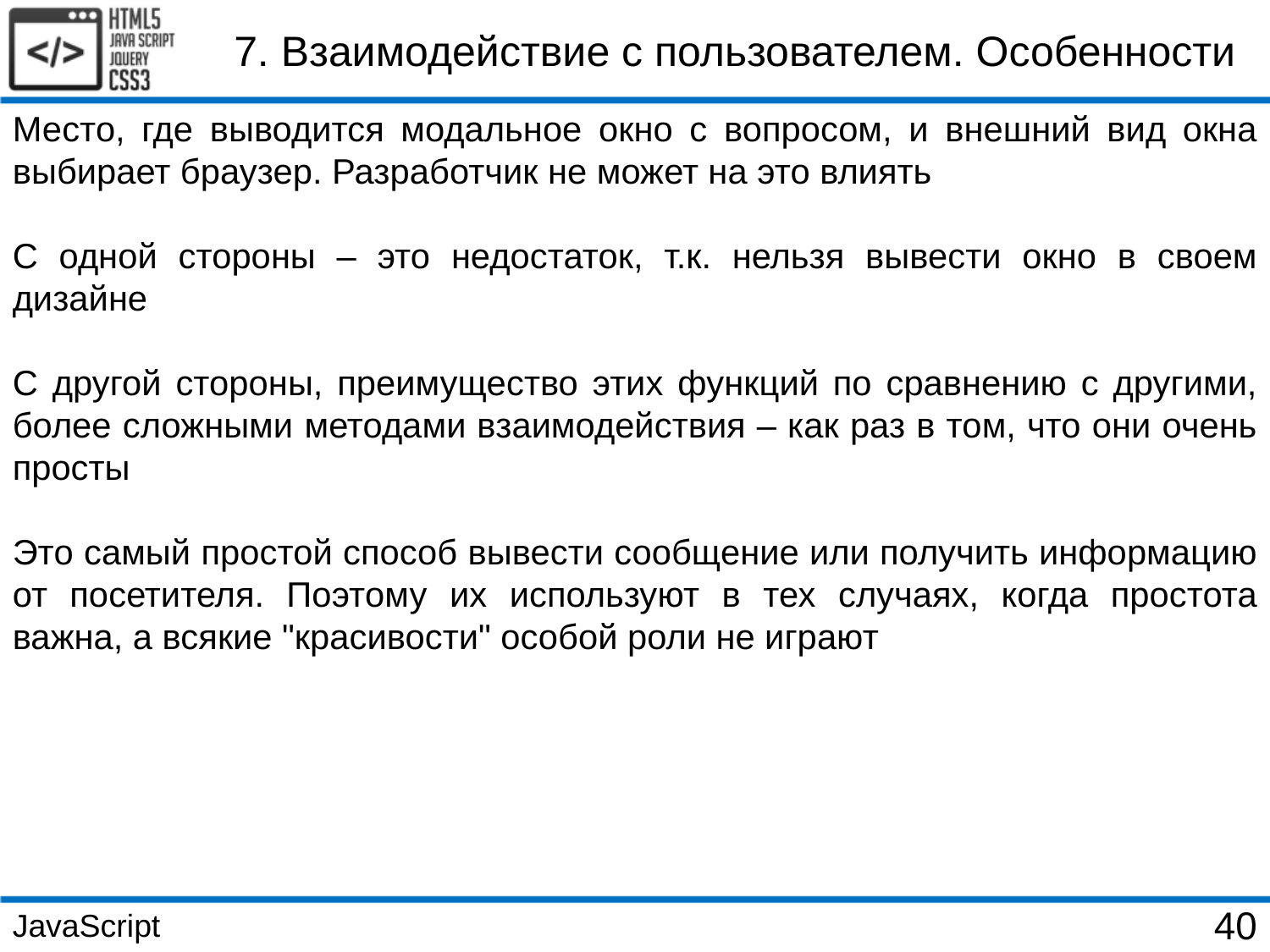

7. Взаимодействие с пользователем. Особенности
Место, где выводится модальное окно с вопросом, и внешний вид окна выбирает браузер. Разработчик не может на это влиять

С одной стороны – это недостаток, т.к. нельзя вывести окно в своем дизайне

С другой стороны, преимущество этих функций по сравнению с другими, более сложными методами взаимодействия – как раз в том, что они очень просты

Это самый простой способ вывести сообщение или получить информацию от посетителя. Поэтому их используют в тех случаях, когда простота важна, а всякие "красивости" особой роли не играют
JavaScript
40